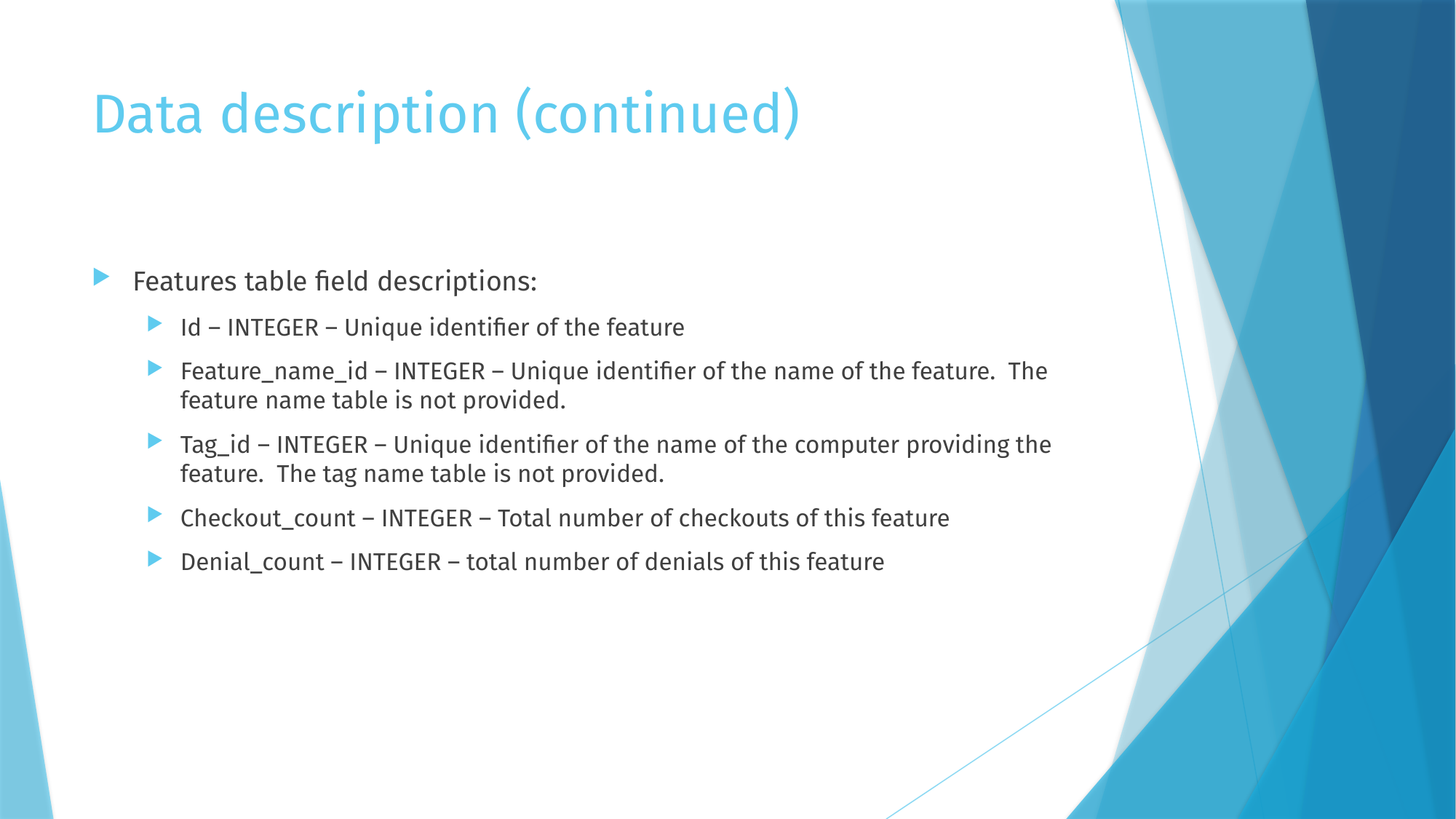

# Data description (continued)
Features table field descriptions:
Id – INTEGER – Unique identifier of the feature
Feature_name_id – INTEGER – Unique identifier of the name of the feature.  The feature name table is not provided.
Tag_id – INTEGER – Unique identifier of the name of the computer providing the feature.  The tag name table is not provided.
Checkout_count – INTEGER – Total number of checkouts of this feature
Denial_count – INTEGER – total number of denials of this feature